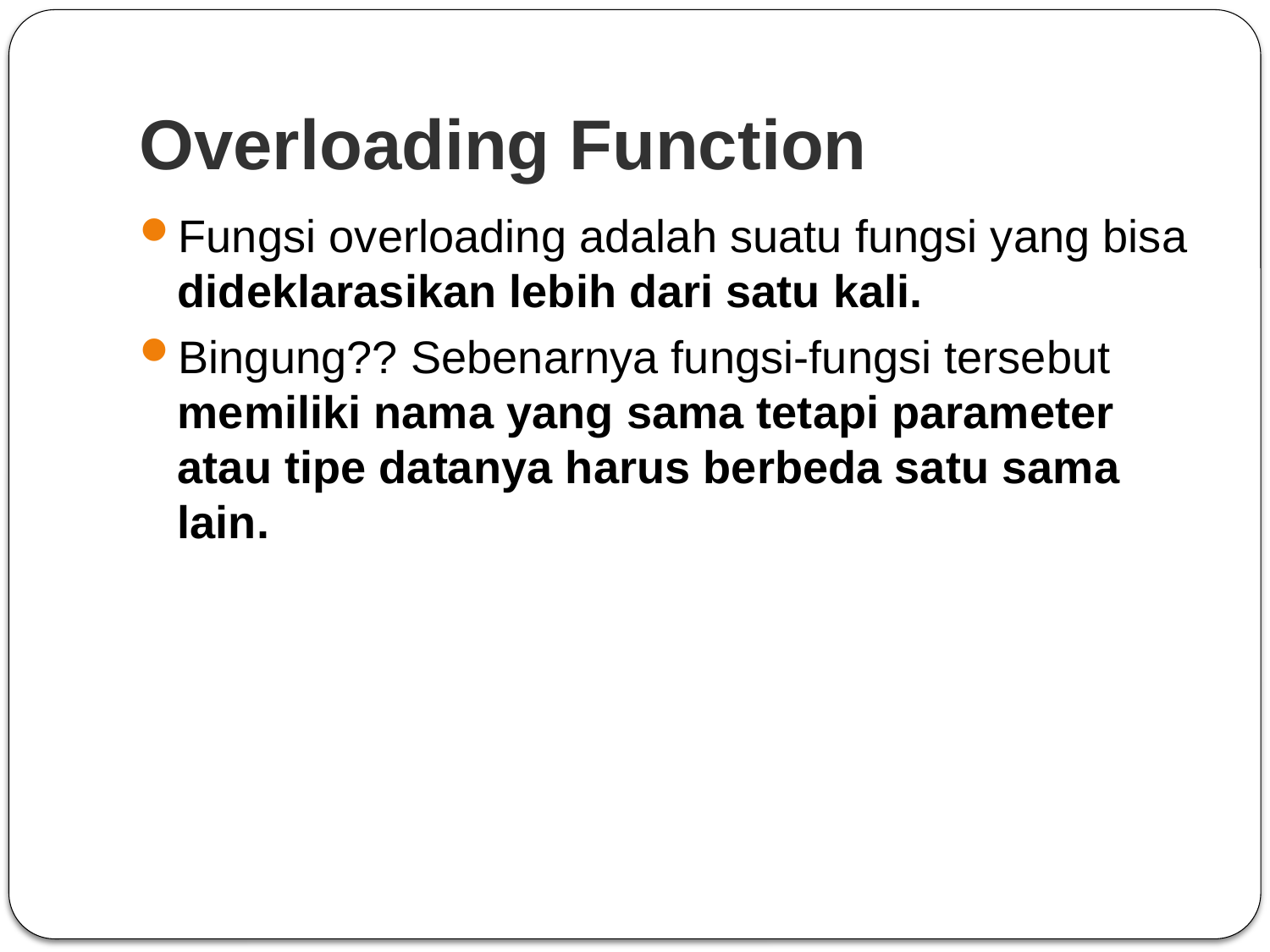

# Overloading Function
Fungsi overloading adalah suatu fungsi yang bisa dideklarasikan lebih dari satu kali.
Bingung?? Sebenarnya fungsi-fungsi tersebut memiliki nama yang sama tetapi parameter atau tipe datanya harus berbeda satu sama lain.